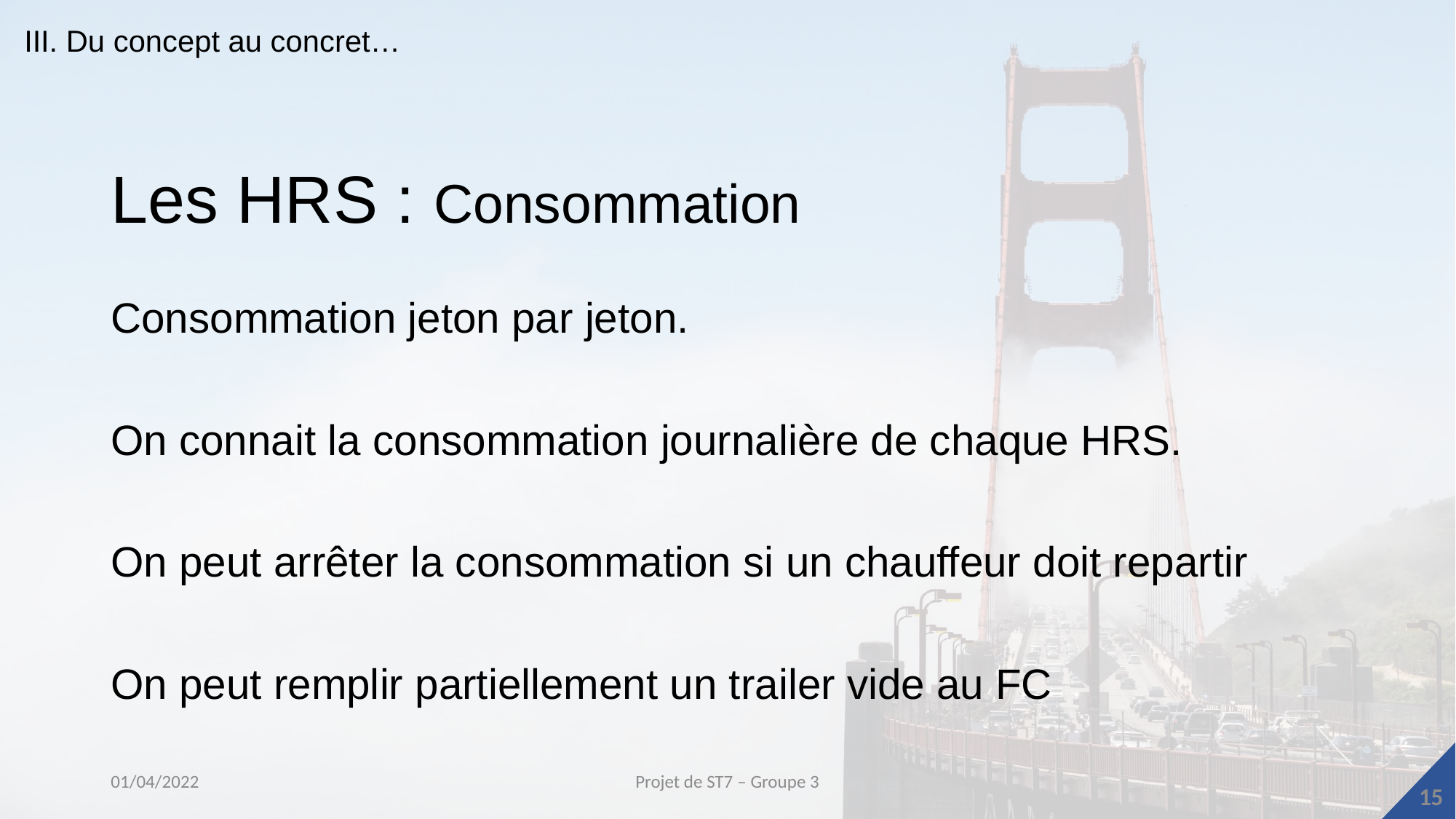

III. Du concept au concret…
# Les HRS : Consommation
Consommation jeton par jeton.

On connait la consommation journalière de chaque HRS.

On peut arrêter la consommation si un chauffeur doit repartir

On peut remplir partiellement un trailer vide au FC
01/04/2022
Projet de ST7 – Groupe 3
15